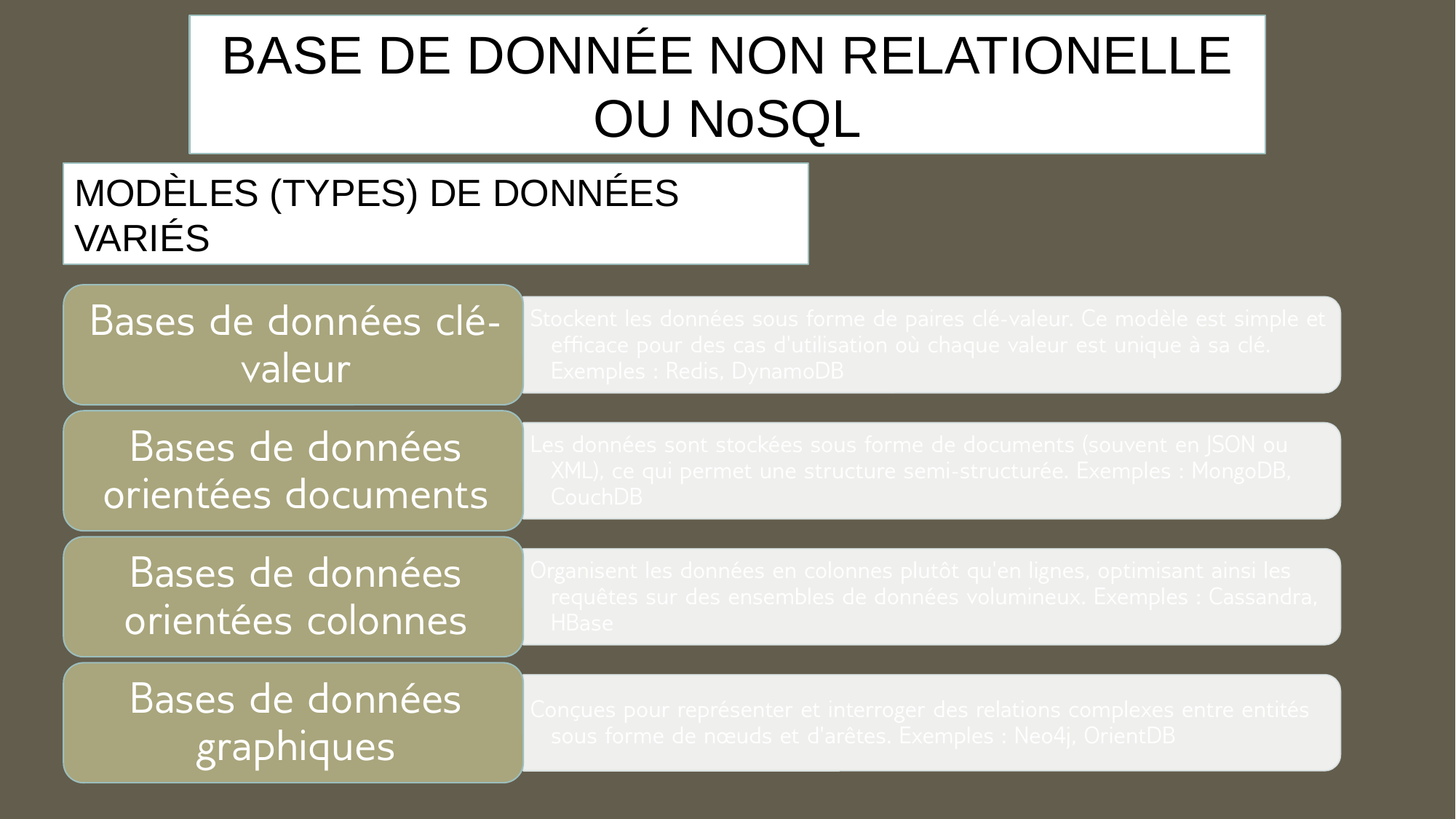

BASE DE DONNÉE NON RELATIONELLE OU NoSQL
MODÈLES (TYPES) DE DONNÉES VARIÉS
Stockent les données sous forme de paires clé-valeur. Ce modèle est simple et efficace pour des cas d'utilisation où chaque valeur est unique à sa clé. Exemples : Redis, DynamoDB
Bases de données clé-valeur
Les données sont stockées sous forme de documents (souvent en JSON ou XML), ce qui permet une structure semi-structurée. Exemples : MongoDB, CouchDB
Bases de données orientées documents
Organisent les données en colonnes plutôt qu'en lignes, optimisant ainsi les requêtes sur des ensembles de données volumineux. Exemples : Cassandra, HBase
Bases de données orientées colonnes
Conçues pour représenter et interroger des relations complexes entre entités sous forme de nœuds et d'arêtes. Exemples : Neo4j, OrientDB
Bases de données graphiques